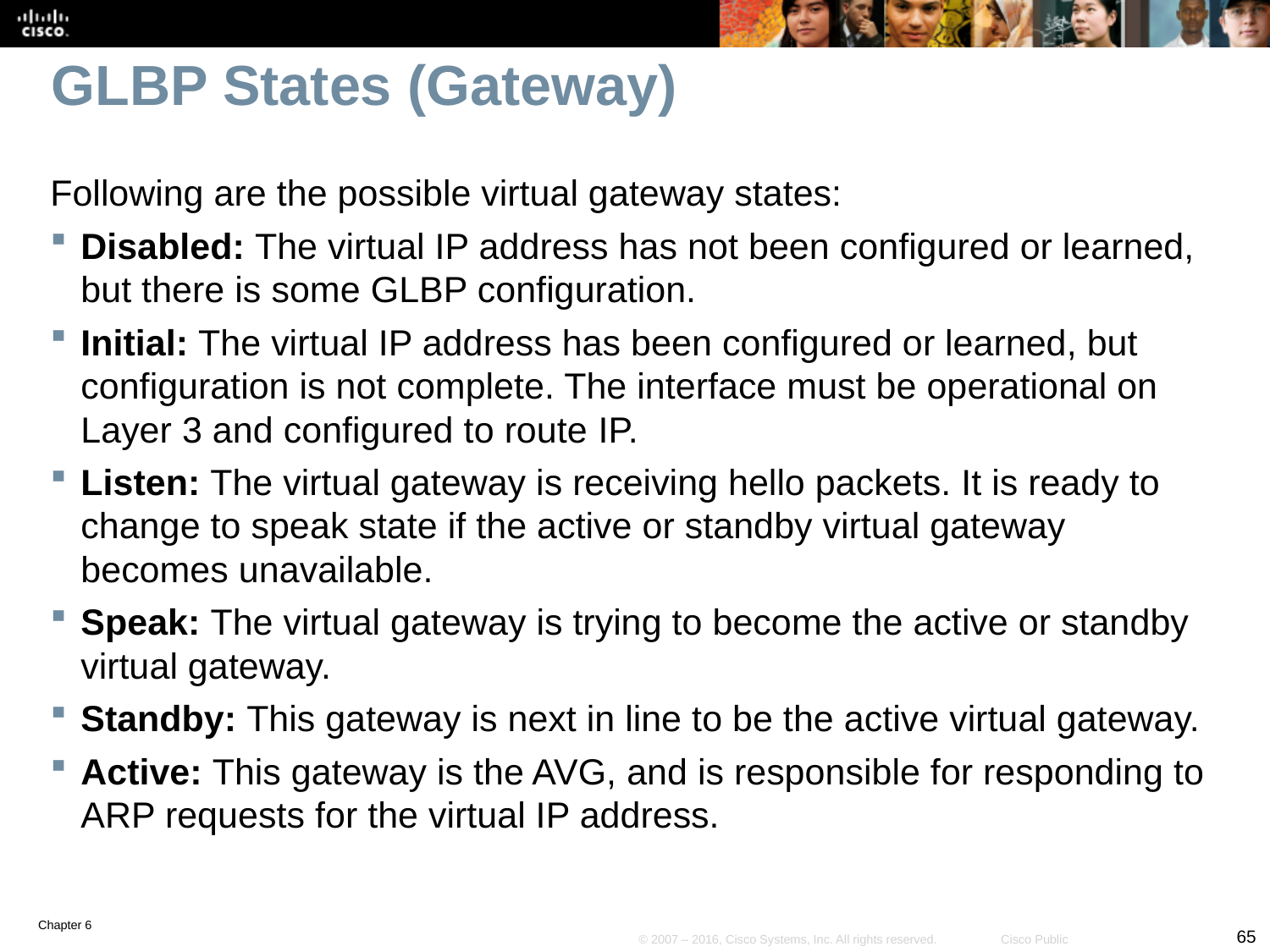

# GLBP States (Gateway)
Following are the possible virtual gateway states:
Disabled: The virtual IP address has not been configured or learned, but there is some GLBP configuration.
Initial: The virtual IP address has been configured or learned, but configuration is not complete. The interface must be operational on Layer 3 and configured to route IP.
Listen: The virtual gateway is receiving hello packets. It is ready to change to speak state if the active or standby virtual gateway becomes unavailable.
Speak: The virtual gateway is trying to become the active or standby virtual gateway.
Standby: This gateway is next in line to be the active virtual gateway.
Active: This gateway is the AVG, and is responsible for responding to ARP requests for the virtual IP address.